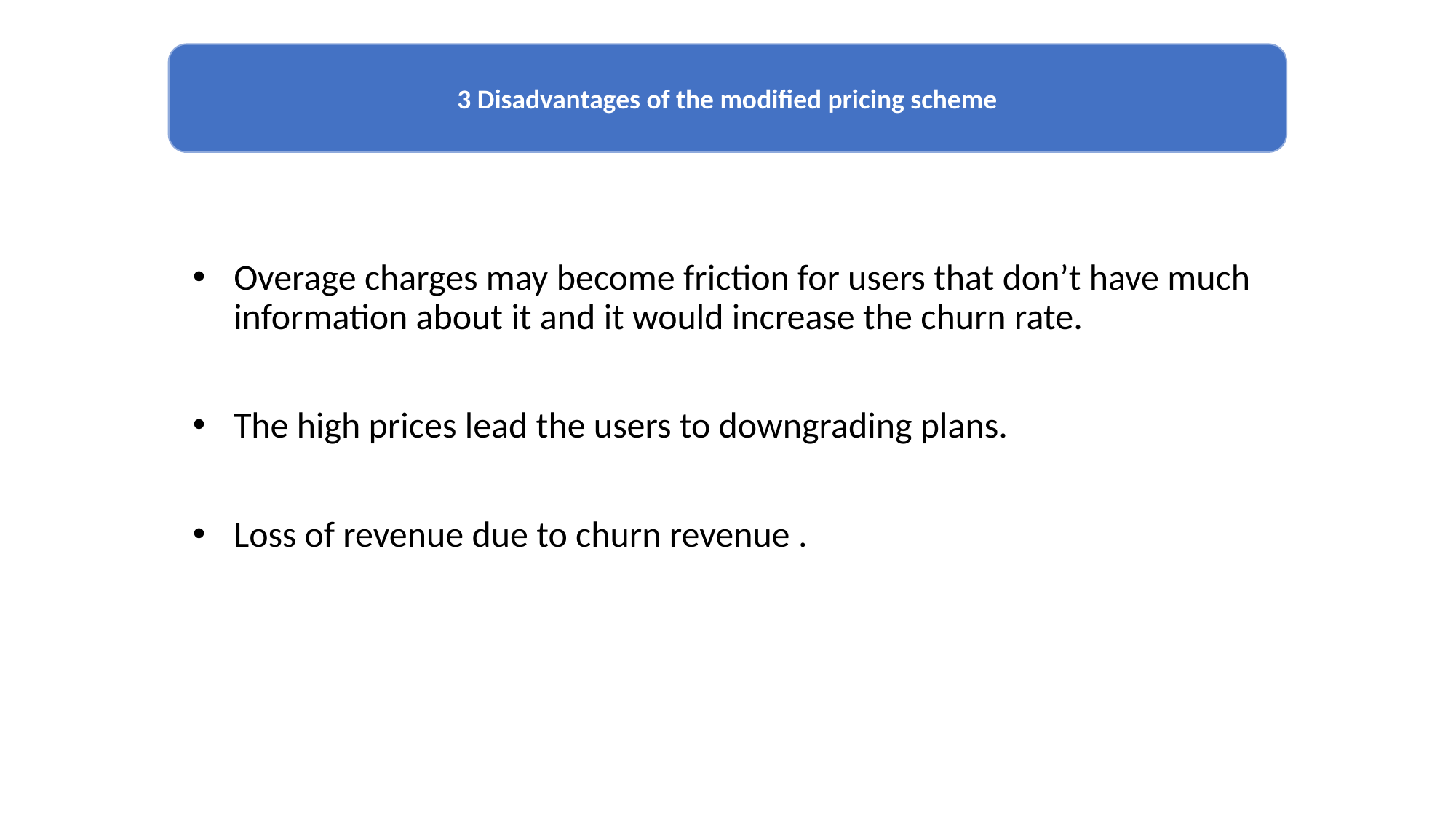

3 Disadvantages of the modified pricing scheme
Overage charges may become friction for users that don’t have much information about it and it would increase the churn rate.

The high prices lead the users to downgrading plans.

Loss of revenue due to churn revenue .